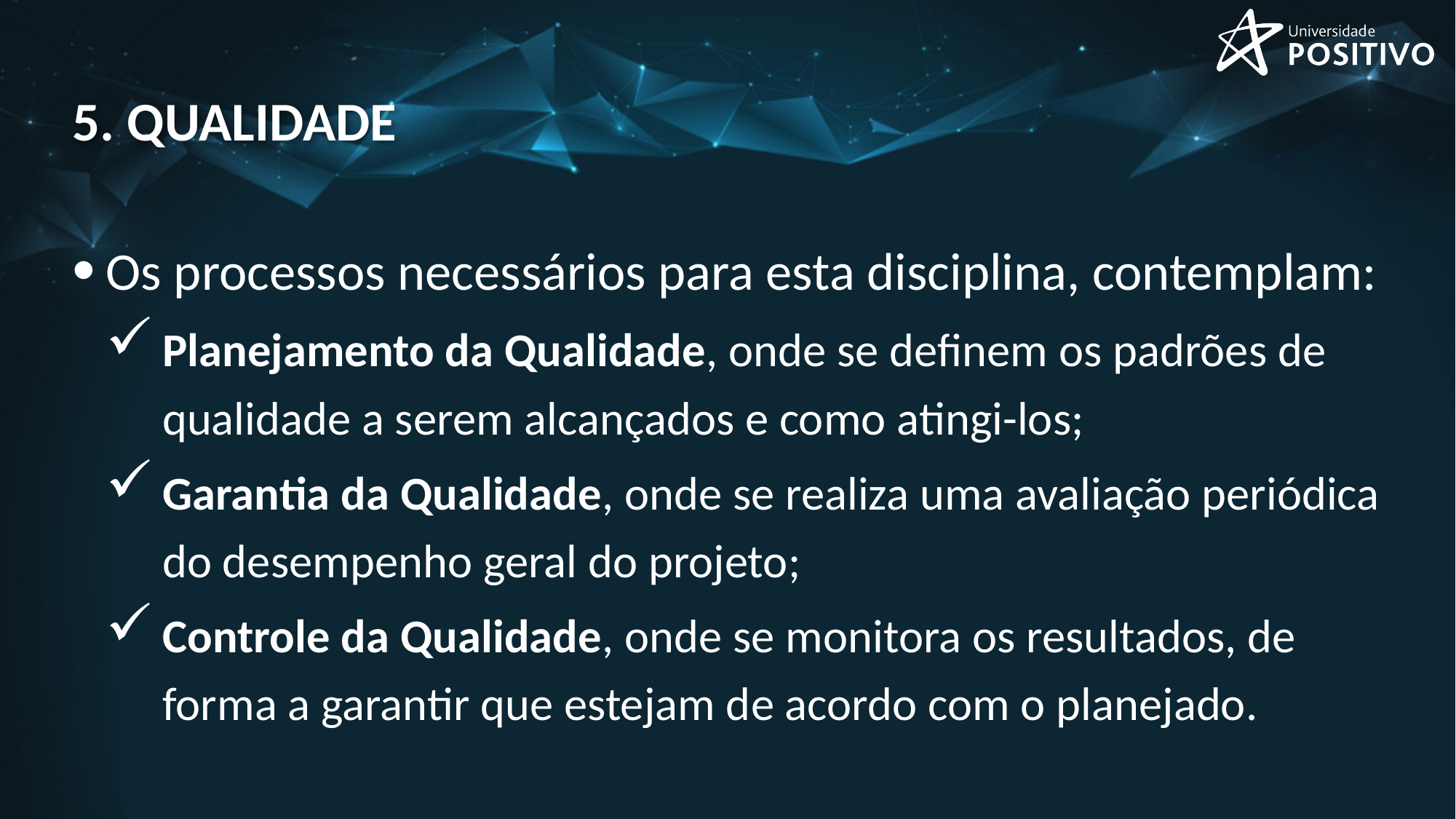

# 5. qualidade
Os processos necessários para esta disciplina, contemplam:
Planejamento da Qualidade, onde se definem os padrões de qualidade a serem alcançados e como atingi-los;
Garantia da Qualidade, onde se realiza uma avaliação periódica do desempenho geral do projeto;
Controle da Qualidade, onde se monitora os resultados, de forma a garantir que estejam de acordo com o planejado.